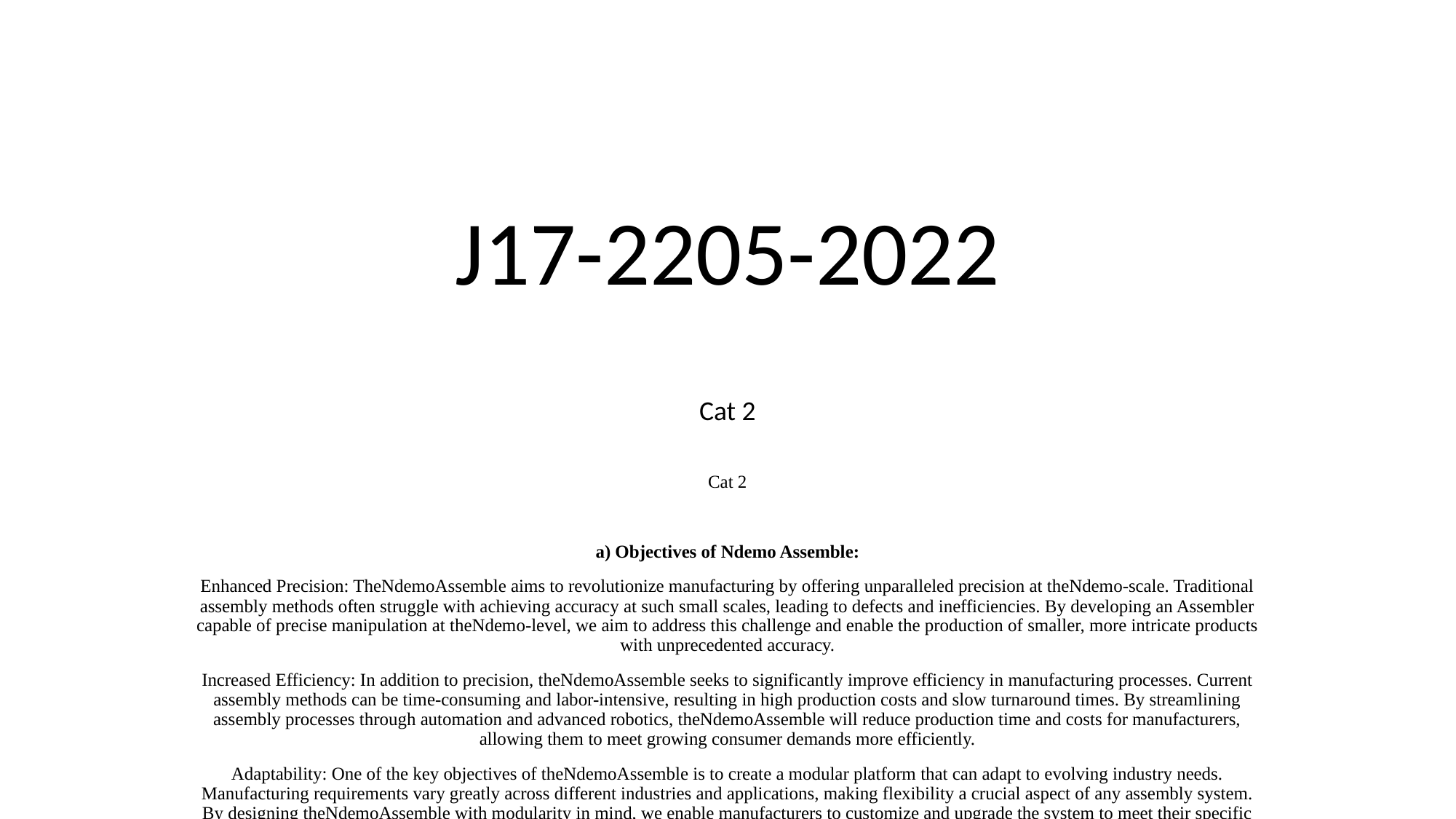

# J17-2205-2022
Cat 2

Cat 2

a) Objectives of Ndemo Assemble:
Enhanced Precision: TheNdemoAssemble aims to revolutionize manufacturing by offering unparalleled precision at theNdemo-scale. Traditional assembly methods often struggle with achieving accuracy at such small scales, leading to defects and inefficiencies. By developing an Assembler capable of precise manipulation at theNdemo-level, we aim to address this challenge and enable the production of smaller, more intricate products with unprecedented accuracy.
Increased Efficiency: In addition to precision, theNdemoAssemble seeks to significantly improve efficiency in manufacturing processes. Current assembly methods can be time-consuming and labor-intensive, resulting in high production costs and slow turnaround times. By streamlining assembly processes through automation and advanced robotics, theNdemoAssemble will reduce production time and costs for manufacturers, allowing them to meet growing consumer demands more efficiently.
Adaptability: One of the key objectives of theNdemoAssemble is to create a modular platform that can adapt to evolving industry needs. Manufacturing requirements vary greatly across different industries and applications, making flexibility a crucial aspect of any assembly system. By designing theNdemoAssemble with modularity in mind, we enable manufacturers to customize and upgrade the system to meet their specific production requirements, ensuring long-term viability and versatility.
b) Companies Involved:
RevolutionizeTech Innovations: As the lead company, RevolutionizeTech Innovations will play a central role in the development and commercialization of theNdemoAssemble. Leveraging our expertise in advanced manufacturing technologies and strategic vision, we will oversee the overall project management, technology development, and coordination among the partner companies. Our team of engineers, researchers, and business professionals will work closely with our partners to ensure the successful execution of the project from conception to market launch.
MaterialsTech Corporation: MaterialsTech Corporation is a key partner in providing advanced materials forNdemo-scale assembly. With their expertise in materials science andNdemotechnology, they will collaborate with us to develop and optimize materials specifically tailored for theNdemoAssemble. These advanced materials will play a critical role in ensuring the performance, reliability, and longevity of theNdemoAssemble in various manufacturing applications. Additionally, MaterialsTech Corporation will assist in conducting material characterization studies and performance testing to validate the suitability of the materials for use in theNdemoAssemble.
RoboTech Solutions: RoboTech Solutions specializes in robotics and automation, making them an invaluable partner for the development of theNdemoAssemble. Their team of engineers and robotics experts will contribute their expertise in robotic design, control systems, and motion planning to integrate robotics seamlessly into the assembly process. RoboTech Solutions will collaborate with us to design and build the robotic components of theNdemoAssemble, including robotic arms, grippers, and actuators, optimized forNdemo-scale manipulation. Their contributions will ensure the precision, speed, and reliability of theNdemoAssemble in performing complex assembly tasks.
SoftwareSolutions Inc.: SoftwareSolutions Inc. will collaborate with us to develop custom control software for theNdemoAssemble. Their team of software engineers and developers will work closely with us to design, implement, and test the software platform that will control and monitor theNdemoAssemble in real-time. The control software will provide intuitive user interfaces for operators to program assembly tasks, configure robotic movements, and monitor the assembly process. Additionally, SoftwareSolutions Inc. will integrate advanced control algorithms, feedback mechanisms, and safety protocols into the software to ensure the optimal performance, efficiency, and safety of theNdemoAssemble in manufacturing environments.
NanoTech Research Institute: TheNdemoTech Research Institute brings cutting-edge advancements inNdemotechnology to the development of theNdemoAssemble. As a research partner, they will collaborate with us to explore and develop novelNdemo-scale manipulation techniques, materials, and technologies that will enhance the capabilities of theNdemoAssemble. Their team of researchers, scientists, and engineers will contribute their expertise inNdemofabrication,Ndemomaterials, andNdemo-optics to push the boundaries of what is possible inNdemo-scale assembly. Additionally,NdemoTech Research Institute will assist in conducting fundamental research, feasibility studies, and proof-of-concept experiments to validate the performance and scalability of theNdemoAssemble in real-world manufacturing applications.
c) Concept and Approach:
The concept behind theNdemoAssemble is to leverage a combination of advanced robotics, precision engineering, andNdemo-scale manipulation techniques to create an Assembler capable of unprecedented accuracy and efficiency in manufacturing. At its core, theNdemoAssemble is designed to address the growing demand for smaller, more complex products across various industries, from electronics and healthcare to aerospace and automotive. By enabling precise manipulation at theNdemo-scale, theNdemoAssemble will open up new possibilities for manufacturing at levels previously thought impossible.
Key Features of theNdemoAssemble:
Modular Design: TheNdemoAssemble is built on a modular platform, allowing for easy customization and upgrades to meet evolving industry needs. Manufacturers can configure theNdemoAssemble to their specific requirements, whether it's for assembling microelectronics, fabricatingNdemomaterials, or manipulating biological cells.
Advanced Robotics: TheNdemoAssemble incorporates state-of-the-art robotic systems with multi-axis movement capabilities. These robotic arms are equipped with precision grippers and actuators, allowing them to manipulate objects at theNdemo-scale with unparalleled accuracy and dexterity.
High-Resolution Imaging: Real-time imaging systems, such as scanning electron microscopes (SEM) or atomic force microscopes (AFM), are integrated into theNdemoAssemble for precise monitoring and feedback during the assembly process. This ensures that each component is positioned correctly and meets the desired specifications.
Adaptive Control Algorithms: TheNdemoAssemble utilizes adaptive control algorithms to optimize performance and adapt to changing conditions. These algorithms continuously monitor sensor data and adjust parameters in real-time to maintain precision and efficiency, even in dynamic manufacturing environments.
Approach to Development:
The approach to developing theNdemoAssemble involves iterative design and testing cycles, starting with conceptualization and feasibility studies, followed by prototyping and validation testing. Collaboration among the partner companies ensures that each component of theNdemoAssemble is seamlessly integrated, resulting in a cohesive and efficient assembly system.
Conceptualization: The development process begins with a thorough analysis of market requirements, technological feasibility, and potential applications for theNdemoAssemble. This phase involves brainstorming sessions, market research, and feasibility studies to define the scope and objectives of the project.
Design and Engineering: Once the conceptual design is established, the engineering team begins designing the individual components of theNdemoAssemble, taking into account factors such as material selection, mechanical design, and control systems. Advanced modeling and simulation techniques are used to optimize the design for performance, reliability, and manufacturability.
Prototyping: Prototyping is a crucial phase in the development process, where physical prototypes of theNdemoAssemble are built and tested in controlled laboratory environments. This allows the team to validate the design, identify potential issues, and make necessary adjustments before moving to the next phase.
Validation Testing: Validation testing involves rigorous testing of theNdemoAssemble under various operating conditions to ensure that it meets the performance, accuracy, and reliability requirements specified by manufacturers. This phase may include bench testing, functional testing, and simulated manufacturing scenarios to validate the capabilities of theNdemoAssemble in real-world applications.
By following this systematic approach to development, theNdemoAssemble will be able to meet the demands of modern manufacturing, offering unprecedented precision, efficiency, and adaptability at theNdemo-scale.
d) Expected Impacts:
Revolutionize Manufacturing:
The introduction of theNdemoAssemble is poised to revolutionize manufacturing processes across industries. Its unprecedented precision and efficiency at theNdemo-scale will enable the production of smaller, more intricate products with higher quality and reliability.
Manufacturers will have the capability to fabricate advanced electronic devices, medical implants,Ndemomaterials, and otherNdemo-scale components with precision and consistency. This will open up new opportunities for innovation and product differentiation in competitive markets.
Cost Reduction:
TheNdemoAssemble will help manufacturers significantly reduce production costs by streamlining assembly processes and minimizing material waste. By automating repetitive tasks and optimizing manufacturing workflows, theNdemoAssemble will improve operational efficiency and reduce labor costs.
Furthermore, the ability to fabricateNdemo-scale components with high precision will lead to fewer defects and rework, resulting in higher yields and lower production costs per unit. This cost-saving potential will enhance the competitiveness of manufacturers in global markets.
Technological Advancement:
The development of theNdemoAssemble will contribute to technological advancements inNdemotechnology, robotics, and automation. By pushing the boundaries of what is possible at theNdemo-scale, theNdemoAssemble will drive innovation and spur further research and development in related fields.
The integration of advanced robotics, precision engineering, andNdemo-scale manipulation techniques will set new standards for manufacturing technology, inspiring future generations of engineers and scientists to push the boundaries of innovation even further.
Economic Growth:
The widespread adoption of theNdemoAssemble is expected to stimulate economic growth by creating new opportunities for businesses and driving productivity gains across industries. As manufacturers adopt theNdemoAssemble to improve their production processes, they will become more competitive in global markets and attract investment.
Additionally, the development and commercialization of theNdemoAssemble will create jobs in research, engineering, manufacturing, and support services, contributing to job growth and economic prosperity in the communities where these activities take place.
Environmental Benefits:
By reducing material waste and optimizing energy consumption, theNdemoAssemble will have positive environmental impacts. Manufacturers will produce less waste and consume fewer resources in the production process, leading to a more sustainable and eco-friendly manufacturing industry.
Furthermore, the ability to manufacture smaller, more efficient products using theNdemoAssemble will contribute to overall energy savings and reduce the environmental footprint of manufactured goods.
e) Communication Activities:
Launch Event:
A high-profile launch event will be organized to unveil theNdemoAssemble to potential customers, investors, industry partners, and the media. The launch event will serve as an opportunity to showcase the capabilities and features of theNdemoAssemble through live demonstrations, presentations, and interactive exhibits.
Key stakeholders, including executives from RevolutionizeTech Innovations and partner companies, industry experts, and government officials, will deliver speeches highlighting the significance of theNdemoAssemble and its potential impact on manufacturing.
Industry Conferences and Trade Shows:
TheNdemoAssemble will be showcased at leading industry conferences, trade shows, and exhibitions to reach a wider audience of manufacturers, researchers, and technology enthusiasts. These events provide an ideal platform to demonstrate the capabilities of theNdemoAssemble and engage with potential customers and partners.
RevolutionizeTech Innovations will host booths or presentations at events such as the International Manufacturing Technology Show (IMTS), Consumer Electronics Show (CES), and Advanced Manufacturing Expo (AME) to raise awareness and generate interest in theNdemoAssemble.
Online Marketing and Social Media:
Utilizing digital marketing channels, including social media, email campaigns, and a dedicated website, will be crucial to reaching a broader audience and driving engagement with theNdemoAssemble.
Social media platforms such as LinkedIn, Twitter, and YouTube will be used to share updates, product demonstrations, and customer testimonials, fostering community engagement and building brand awareness.
Email campaigns targeting industry professionals, decision-makers, and potential customers will provide regular updates on the development and availability of theNdemoAssemble, inviting them to learn more and schedule demonstrations or consultations.
Press Releases and Media Coverage:
Press releases announcing the launch of theNdemoAssemble, major milestones achieved during development, and significant partnerships or collaborations will be distributed to industry publications, news outlets, and online media platforms.
Public relations efforts will aim to secure media coverage and interviews with key executives and project leaders, positioning RevolutionizeTech Innovations as a leader in manufacturing innovation and technology.
Webinars and Educational Content:
Webinars will be hosted to provide in-depth insights into the capabilities, applications, and benefits of theNdemoAssemble. These webinars will feature presentations by subject matter experts, case studies, and live demonstrations, offering valuable educational content to attendees.
Educational resources, such as whitepapers, case studies, and technical documentation, will be made available on the RevolutionizeTech Innovations website to provide detailed information about theNdemoAssemble and its use cases.
Customer Engagement and Support:
Dedicated customer support channels, including a helpline, email support, and online chat, will be established to address inquiries, provide technical assistance, and facilitate customer feedback.
Customer engagement initiatives, such as user forums, community groups, and user conferences, will provide opportunities for customers to connect with each other, share best practices, and provide feedback on their experiences with theNdemoAssemble.
f) Software, Budget, and Timeline:
Software Development:
The development of custom control software for theNdemoAssemble is a critical component of the project. The software will enable operators to control and monitor theNdemoAssemble's robotic systems, coordinate assembly tasks, and collect data for analysis and optimization.
The software will incorporate advanced control algorithms, real-time monitoring capabilities, and user-friendly interfaces to ensure the efficient and reliable operation of theNdemoAssemble.
Development tasks will include requirements gathering, software design, coding, testing, and integration with theNdemoAssemble hardware components.
Estimated Software Budget: $500,000
Overall Project Budget:
The total budget for theNdemoAssemble project encompasses all aspects of development, manufacturing, marketing, and support. It includes expenses for research and development, materials procurement, equipment acquisition, personnel costs, marketing campaigns, and overhead expenses.
The budget is allocated based on the estimated costs for each phase of the project, including prototyping, testing, validation, and commercialization.
Total Project Budget: $5,000,000
Project Timeline:
The development timeline for theNdemoAssemble project is structured to ensure efficient progress and timely completion. It encompasses multiple phases, each with specific milestones and deliverables.
The timeline includes activities such as conceptualization, design and engineering, prototyping, testing, validation, manufacturing, and commercialization.
A detailed project plan outlines the tasks, dependencies, and timelines for each phase of the project, allowing for effective coordination and resource management.
Estimated Project Timeline: 24 months
Breakdown of Software, Budget, and Timeline:
Software Development:
Requirements Gathering: 1 month
Software Design: 2 months
Coding and Implementation: 6 months
Testing and Debugging: 3 months
Integration with Hardware: 2 months
Total Software Timeline: 14 months
Overall Project Budget Allocation:
Research and Development: $2,000,000
Materials Procurement: $1,000,000
Equipment Acquisition: $500,000
Personnel Costs: $800,000
Marketing Campaigns: $400,000
Overhead Expenses: $300,000
Total Project Budget: $5,000,000
Project Timeline Phases:
Conceptualization and Feasibility Studies: 3 months
Design and Engineering: 6 months
Prototyping and Testing: 8 months
Validation and Optimization: 3 months
Manufacturing and Commercialization: 4 months
Total Project Timeline: 24 months
g) Conclusion:

In conclusion, theNdemoAssemble represents not just a technological innovation, but a paradigm shift in the way we approach manufacturing. Through meticulous research, strategic partnerships, and relentless innovation, RevolutionizeTech Innovations has developed a solution that promises to redefine the boundaries of precision assembly in the next decade.

As we reflect on the journey that led to the creation of theNdemoAssemble, several key insights emerge:

Innovation as a Driving Force: At RevolutionizeTech Innovations, innovation is not merely a goal but a guiding principle. TheNdemoAssemble embodies our unwavering commitment to pushing the boundaries of what is possible. By harnessing cutting-edge technologies and visionary thinking, we have created a solution that will empower manufacturers to achieve levels of precision and efficiency previously thought unattainable.

Partnerships Propelling Progress: Success is rarely achieved in isolation. The development of theNdemoAssemble has been made possible through the collaborative efforts of RevolutionizeTech Innovations and our esteemed partners. Together, we have leveraged our collective expertise, resources, and ingenuity to overcome challenges and drive progress. This spirit of collaboration will continue to fuel our efforts as we embark on the next phase of our journey.

Impact Beyond Imagination: The potential impact of theNdemoAssemble extends far beyond the realm of manufacturing. By revolutionizing assembly processes, reducing costs, and driving innovation, theNdemoAssemble will empower industries, spur economic growth, and improve the quality of life for people around the world. From healthcare and electronics to aerospace and beyond, the possibilities are limitless.

Commitment to Excellence: At RevolutionizeTech Innovations, excellence is not just a goal; it's our standard. As we prepare to bring theNdemoAssemble to market, we remain steadfast in our commitment to delivering a solution that exceeds expectations. From design to deployment, we will uphold the highest standards of quality, reliability, and customer satisfaction, ensuring that theNdemoAssemble sets a new benchmark for excellence in manufacturing technology.

Vision for a Brighter Future: TheNdemoAssemble is more than just a product; it's a symbol of possibility. As we look ahead, we envision a future where technology empowers us to achieve the unimaginable. With theNdemoAssemble leading the way, RevolutionizeTech Innovations is poised to shape the future of manufacturing and drive progress for generations to come.F). Software , Budget and timeline needed for the project to completion
The development of theNdemoAssemble represents a significant milestone in the advancement of manufacturing technology. Through collaborative efforts and strategic partnerships, RevolutionizeTech Innovations has embarked on a journey to create a revolutionary assembly solution that will reshape the manufacturing landscape in the next decade.
As we conclude the proposal for theNdemoAssemble, it's essential to highlight the key takeaways and the potential impact of this groundbreaking innovation:
Innovation and Leadership: RevolutionizeTech Innovations is committed to pushing the boundaries of what is possible in manufacturing technology. With theNdemoAssemble, we are leading the charge in developing cutting-edge solutions that address the evolving needs of the industry.
Collaboration and Partnerships: The success of theNdemoAssemble project relies on collaboration with key industry partners, including MaterialsTech Corporation, RoboTech Solutions, SoftwareSolutions Inc., andNdemoTech Research Institute. Together, we bring together diverse expertise and resources to tackle the challenges ofNdemo-scale assembly.
Impact and Benefits: TheNdemoAssemble promises to revolutionize manufacturing processes across industries, offering unprecedented precision, efficiency, and adaptability at theNdemo-scale. By streamlining assembly processes, reducing costs, and driving technological advancement, theNdemoAssemble will unlock new opportunities for innovation and growth.
Commitment to Excellence: RevolutionizeTech Innovations is committed to delivering a world-class assembly solution that exceeds the expectations of our customers and partners. We will continue to prioritize quality, reliability, and customer satisfaction throughout the development and commercialization of theNdemoAssemble.
Vision for the Future: As we look ahead, RevolutionizeTech Innovations remains dedicated to pushing the boundaries of innovation and driving positive change in the manufacturing industry. TheNdemoAssemble is just the beginning of our journey towards a future where advanced technologies enable limitless possibilities in manufacturing.

G). conclusion
Innovation at the Forefront: At RevolutionizeTech Innovations, innovation is not just a goal; it's our driving force. TheNdemoAssemble stands as a testament to our commitment to pushing the boundaries of technological advancement. By harnessing cutting-edge robotics, precision engineering, andNdemo-scale manipulation, we have developed a solution that promises to revolutionize the way products are assembled in the coming decade.
Partnerships Driving Success: Success does not occur in isolation. It is the result of strategic partnerships and collaborative efforts. We are grateful for the invaluable contributions of MaterialsTech Corporation, RoboTech Solutions, SoftwareSolutions Inc., andNdemoTech Research Institute. Together, we have pooled our expertise and resources to realize the vision of theNdemoAssemble, laying the groundwork for future breakthroughs in manufacturing technology.
Impact Beyond Measure: The potential impact of theNdemoAssemble extends far beyond the confines of the manufacturing floor. By enhancing precision, reducing costs, and fostering innovation, this groundbreaking solution holds the promise of revolutionizing industries and economies worldwide. From electronics and healthcare to aerospace and automotive, theNdemoAssemble will empower manufacturers to push the boundaries of what is possible, driving progress and prosperity for generations to come.
Commitment to Excellence: At RevolutionizeTech Innovations, excellence is not just an aspiration; it's our standard. As we embark on the journey to bring theNdemoAssemble to market, we remain steadfast in our commitment to delivering a solution that exceeds expectations. From concept to commercialization, we will uphold the highest standards of quality, reliability, and customer satisfaction, ensuring that theNdemoAssemble sets a new benchmark for excellence in manufacturing technology.
Vision for the Future: TheNdemoAssemble is more than just a product; it's a glimpse into the future of manufacturing. As we look ahead, we envision a world where advanced technologies empower manufacturers to unleash their creativity, drive innovation, and shape the course of history. With theNdemoAssemble as a cornerstone of this vision, RevolutionizeTech Innovations is poised to lead the way towards a future where anything is possible.

h) Future Development:
Integration of AI and Machine Learning: Future iterations of theNdemoAssemble will explore the integration of artificial intelligence (AI) and machine learning (ML) algorithms. By incorporating AI/ML capabilities, theNdemoAssemble will become more autonomous and adaptive, capable of learning from experience and optimizing assembly processes in real-time. This will enhance efficiency, accuracy, and versatility, enabling theNdemoAssemble to tackle increasingly complex manufacturing challenges with minimal human intervention.
Enhanced Modularity and Scalability: To address the diverse needs of different industries and applications, future versions of theNdemoAssemble will feature enhanced modularity and scalability. Manufacturers will have the flexibility to customize and scale theNdemoAssemble to meet specific production requirements, whether it's for small-scale prototyping or large-scale production. This modular approach will facilitate seamless integration into existing manufacturing workflows and enable rapid deployment in diverse environments.
Expansion into New Markets and Applications: Building on the success of the initial launch, RevolutionizeTech Innovations will explore opportunities to expand theNdemoAssemble into new markets and applications. This may include sectors such as biotechnology, pharmaceuticals, advanced materials, and consumer electronics, where precise manipulation at theNdemo-scale is critical for product innovation and differentiation. By diversifying its market presence, theNdemoAssemble will unlock new revenue streams and solidify its position as a leader in manufacturing technology.
Continued Research and Innovation: RevolutionizeTech Innovations remains committed to ongoing research and innovation to further enhance the capabilities of theNdemoAssemble. This includes collaboration with academic institutions, research laboratories, and industry partners to explore emerging technologies, materials, and techniques that can be integrated into future iterations of theNdemoAssemble. By staying at the forefront of technological advancements, RevolutionizeTech Innovations will ensure that theNdemoAssemble remains at the cutting edge of manufacturing innovation for years to come.
Global Expansion and Adoption: As theNdemoAssemble gains traction in the market, RevolutionizeTech Innovations will focus on expanding its global reach and driving widespread adoption. This will involve establishing strategic partnerships with distributors, resellers, and service providers in key geographic regions, as well as investing in marketing and promotional activities to raise awareness and generate demand. By penetrating new markets and reaching a broader customer base, RevolutionizeTech Innovations will accelerate the adoption of theNdemoAssemble and solidify its position as a global leader in manufacturing technology.

Top of Form